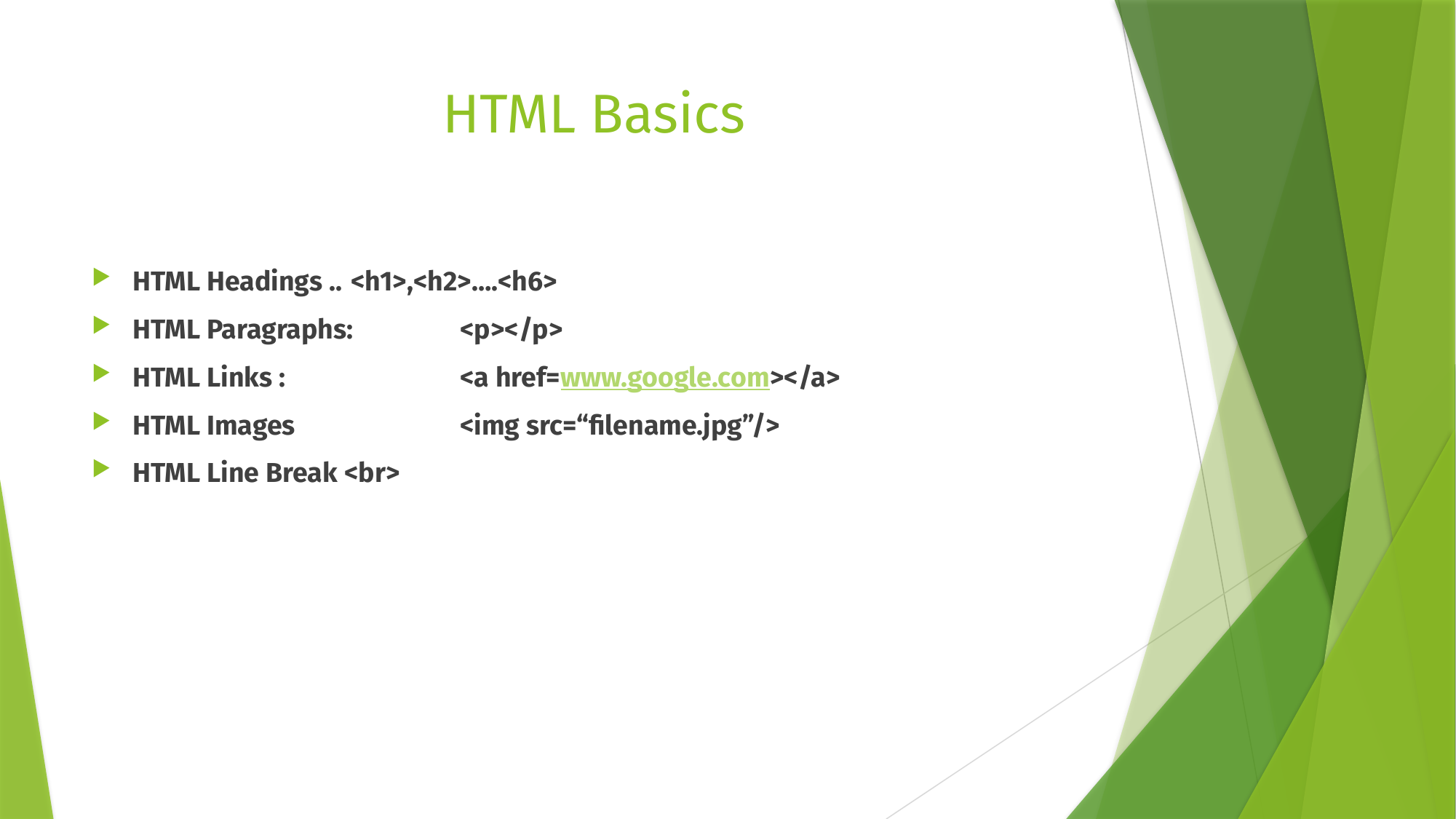

# HTML Basics
HTML Headings ..	<h1>,<h2>….<h6>
HTML Paragraphs: 	<p></p>
HTML Links :		<a href=www.google.com></a>
HTML Images		<img src=“filename.jpg”/>
HTML Line Break <br>